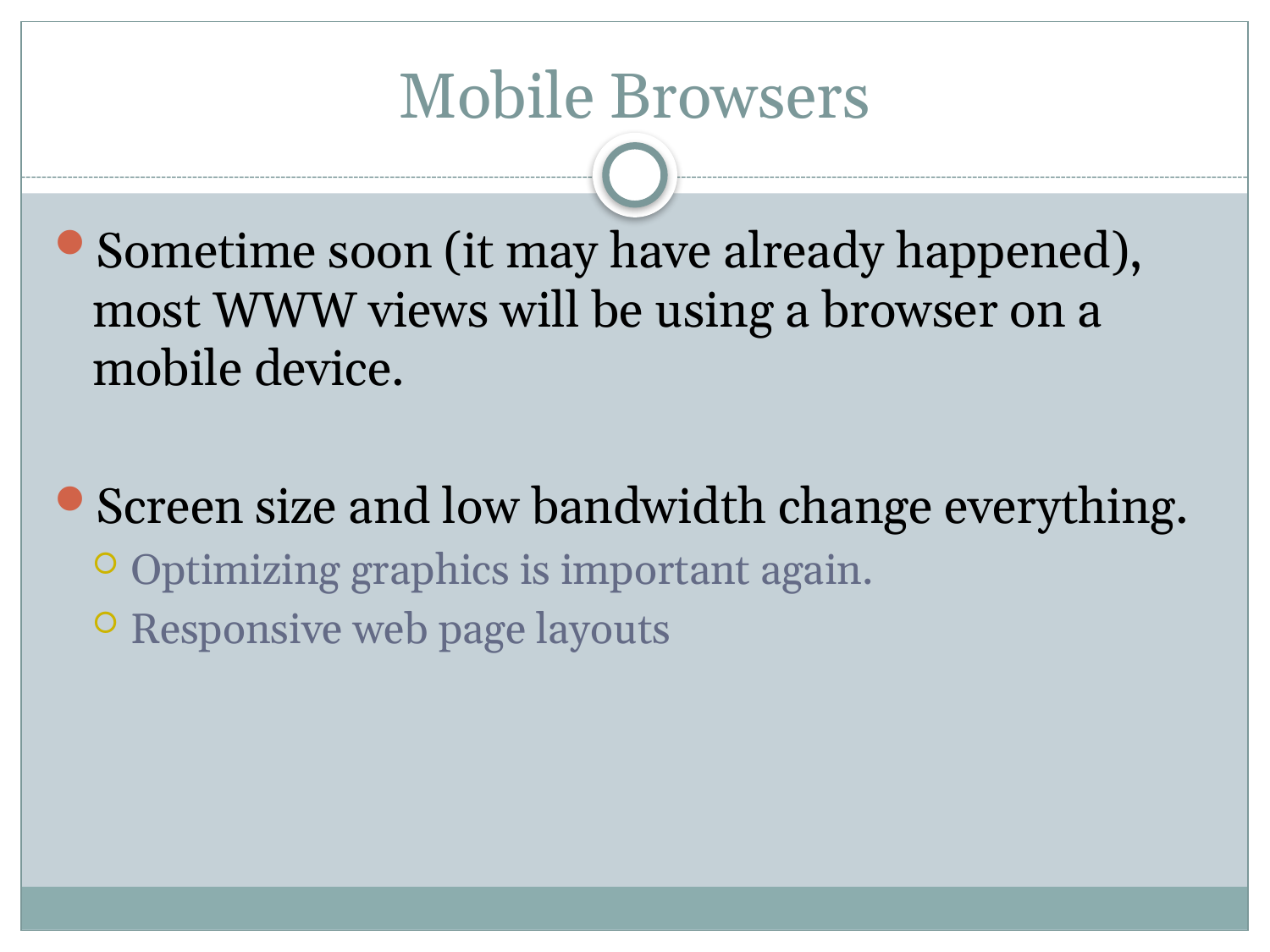

# Mobile Browsers
Sometime soon (it may have already happened),  most WWW views will be using a browser on a mobile device.

Screen size and low bandwidth change everything.
Optimizing graphics is important again.
Responsive web page layouts